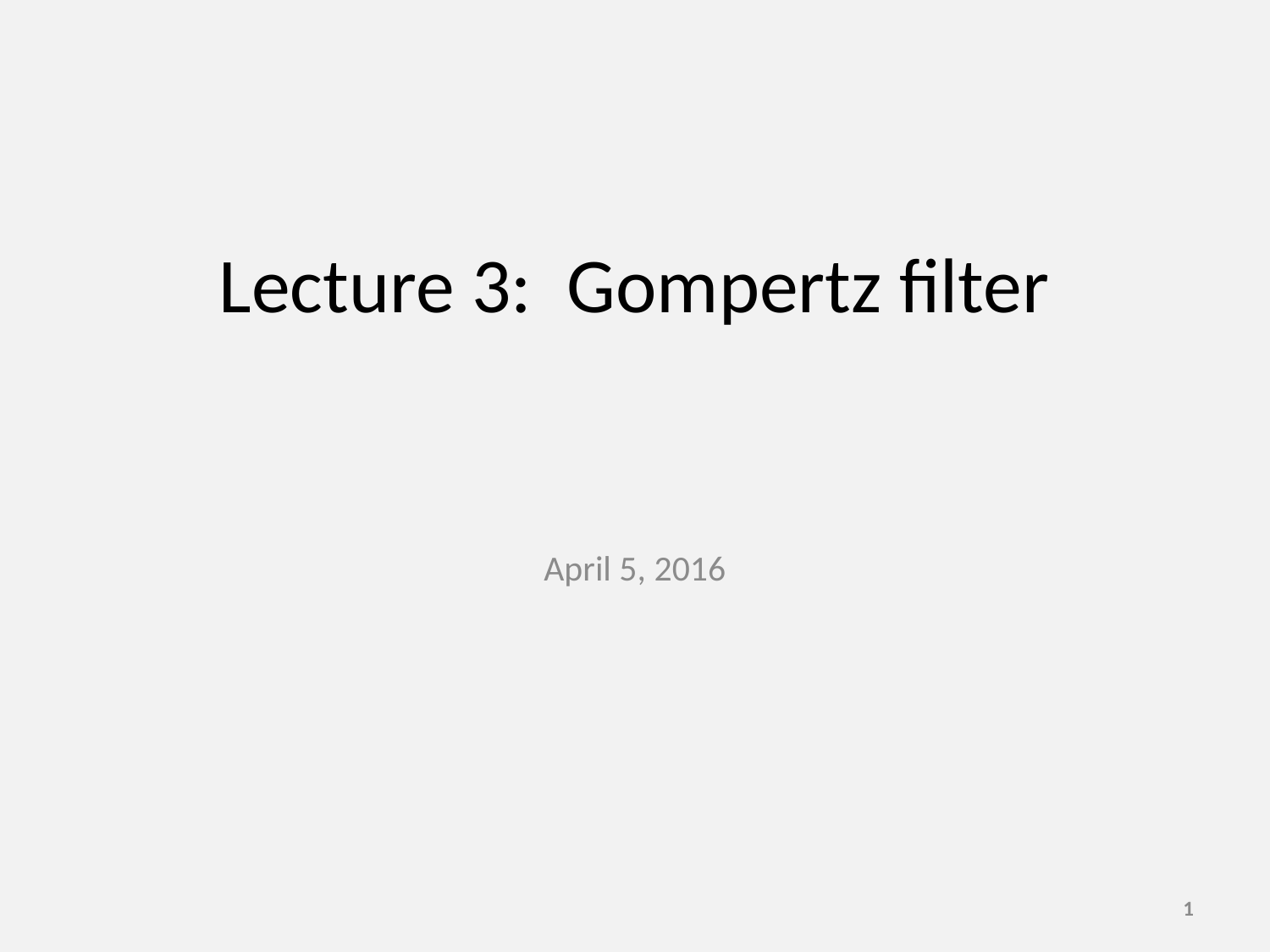

# Lecture 3:  Gompertz filter
April 5, 2016
1